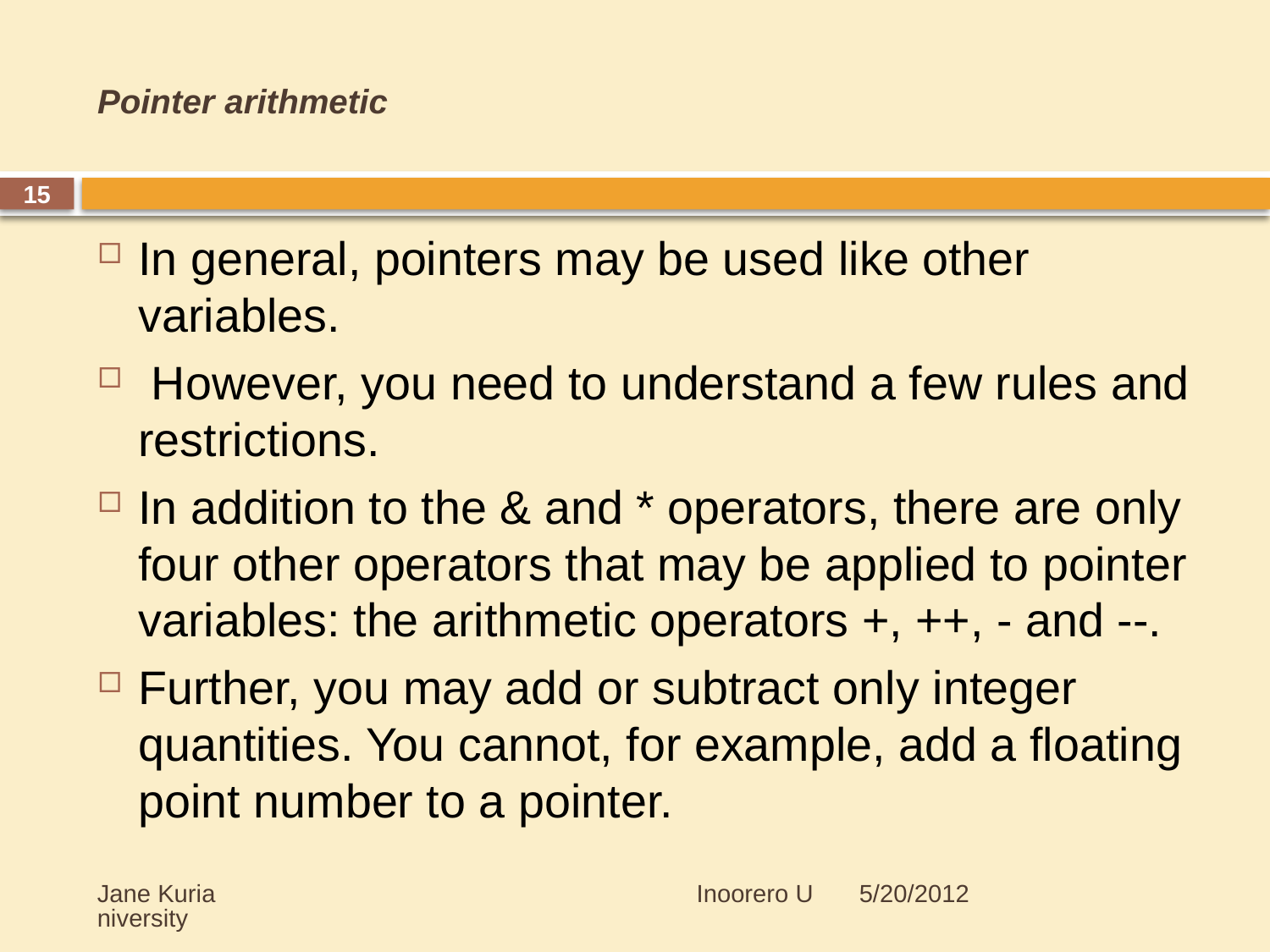

# Pointer arithmetic
15
In general, pointers may be used like other variables.
 However, you need to understand a few rules and restrictions.
In addition to the & and * operators, there are only four other operators that may be applied to pointer variables: the arithmetic operators +, ++, - and --.
Further, you may add or subtract only integer quantities. You cannot, for example, add a floating point number to a pointer.

Jane Kuria                                                                     Inoorero University
5/20/2012